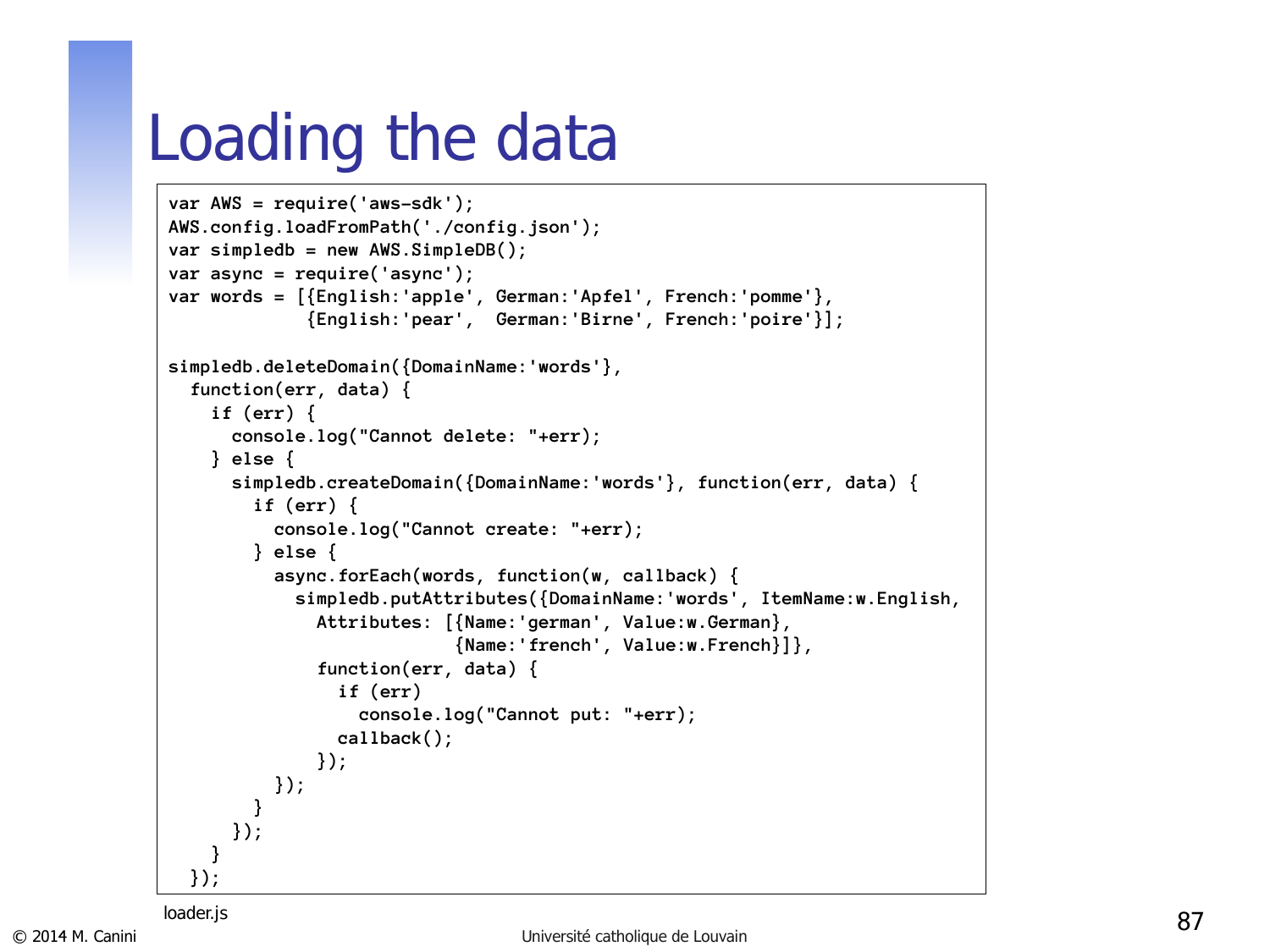

# Loading the data
var AWS = require('aws-sdk');
AWS.config.loadFromPath('./config.json');
var simpledb = new AWS.SimpleDB();
var async = require('async');
var words = [{English:'apple', German:'Apfel', French:'pomme'},
             {English:'pear',  German:'Birne', French:'poire'}];

simpledb.deleteDomain({DomainName:'words'},
  function(err, data) {
    if (err) {
      console.log("Cannot delete: "+err);
    } else {
      simpledb.createDomain({DomainName:'words'}, function(err, data) {
        if (err) {
          console.log("Cannot create: "+err);
        } else {
          async.forEach(words, function(w, callback) {
            simpledb.putAttributes({DomainName:'words', ItemName:w.English,
              Attributes: [{Name:'german', Value:w.German},
                           {Name:'french', Value:w.French}]},
              function(err, data) {
                if (err)
                  console.log("Cannot put: "+err);
                callback();
              });
          });
        }
      });
    }
  });
87
loader.js
Université catholique de Louvain